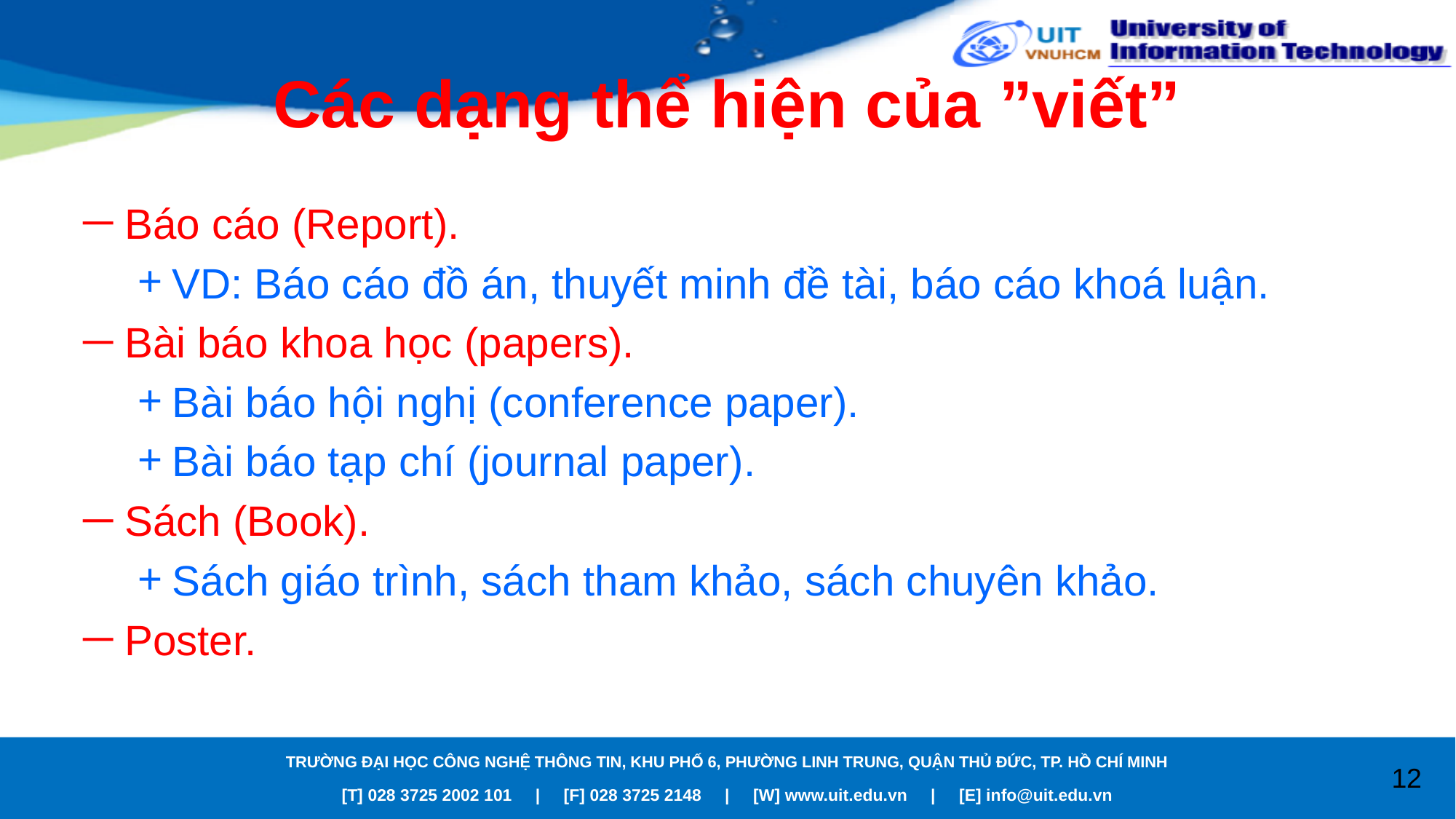

# Các dạng thể hiện của ”viết”
Báo cáo (Report).
VD: Báo cáo đồ án, thuyết minh đề tài, báo cáo khoá luận.
Bài báo khoa học (papers).
Bài báo hội nghị (conference paper).
Bài báo tạp chí (journal paper).
Sách (Book).
Sách giáo trình, sách tham khảo, sách chuyên khảo.
Poster.